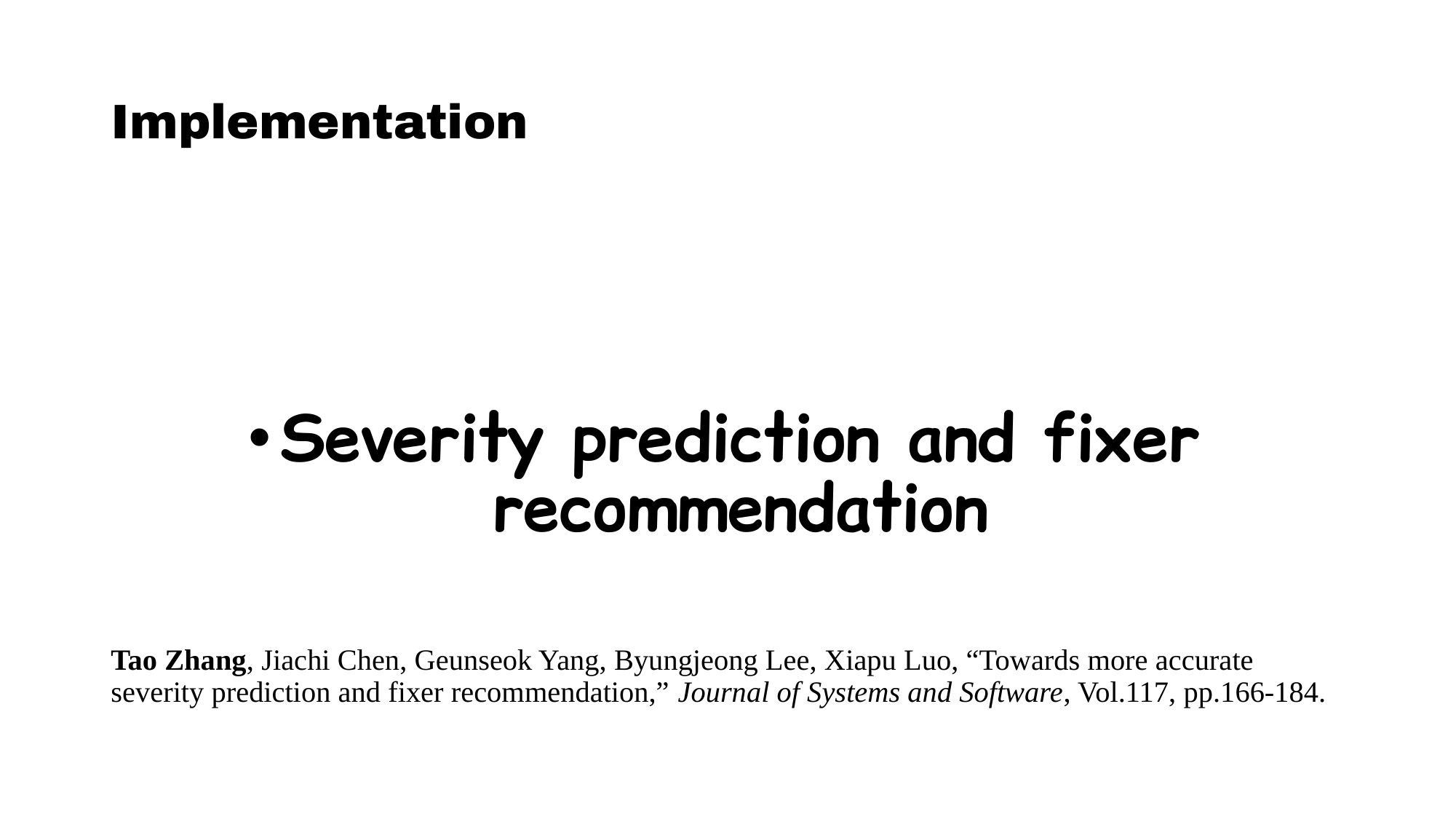

# Implementation

Severity prediction and fixer recommendation

Tao Zhang, Jiachi Chen, Geunseok Yang, Byungjeong Lee, Xiapu Luo, “Towards more accurate severity prediction and fixer recommendation,” Journal of Systems and Software, Vol.117, pp.166-184.